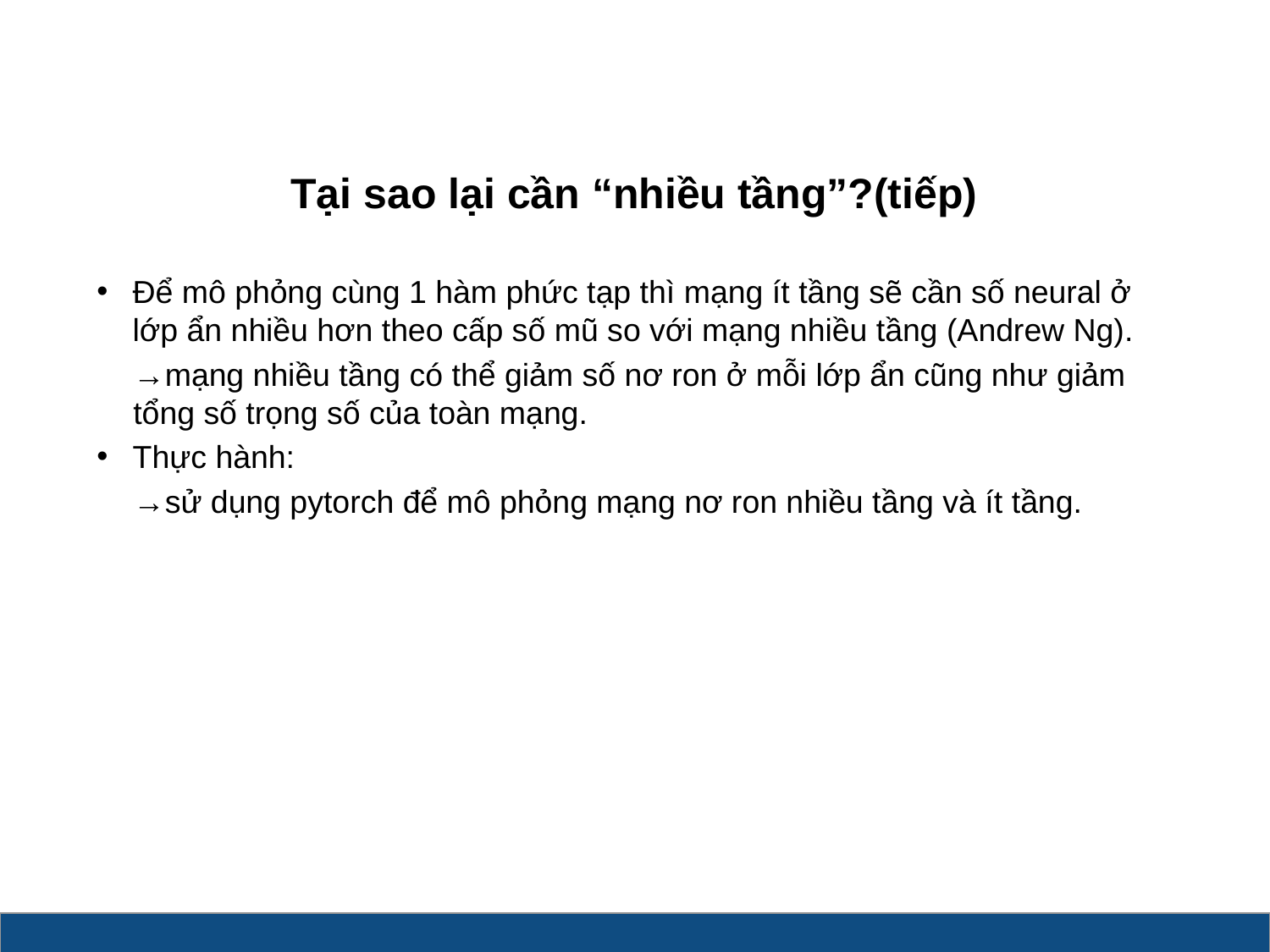

# Tại sao lại cần “nhiều tầng”?(tiếp)
Để mô phỏng cùng 1 hàm phức tạp thì mạng ít tầng sẽ cần số neural ở lớp ẩn nhiều hơn theo cấp số mũ so với mạng nhiều tầng (Andrew Ng).
→mạng nhiều tầng có thể giảm số nơ ron ở mỗi lớp ẩn cũng như giảm tổng số trọng số của toàn mạng.
Thực hành:
→sử dụng pytorch để mô phỏng mạng nơ ron nhiều tầng và ít tầng.